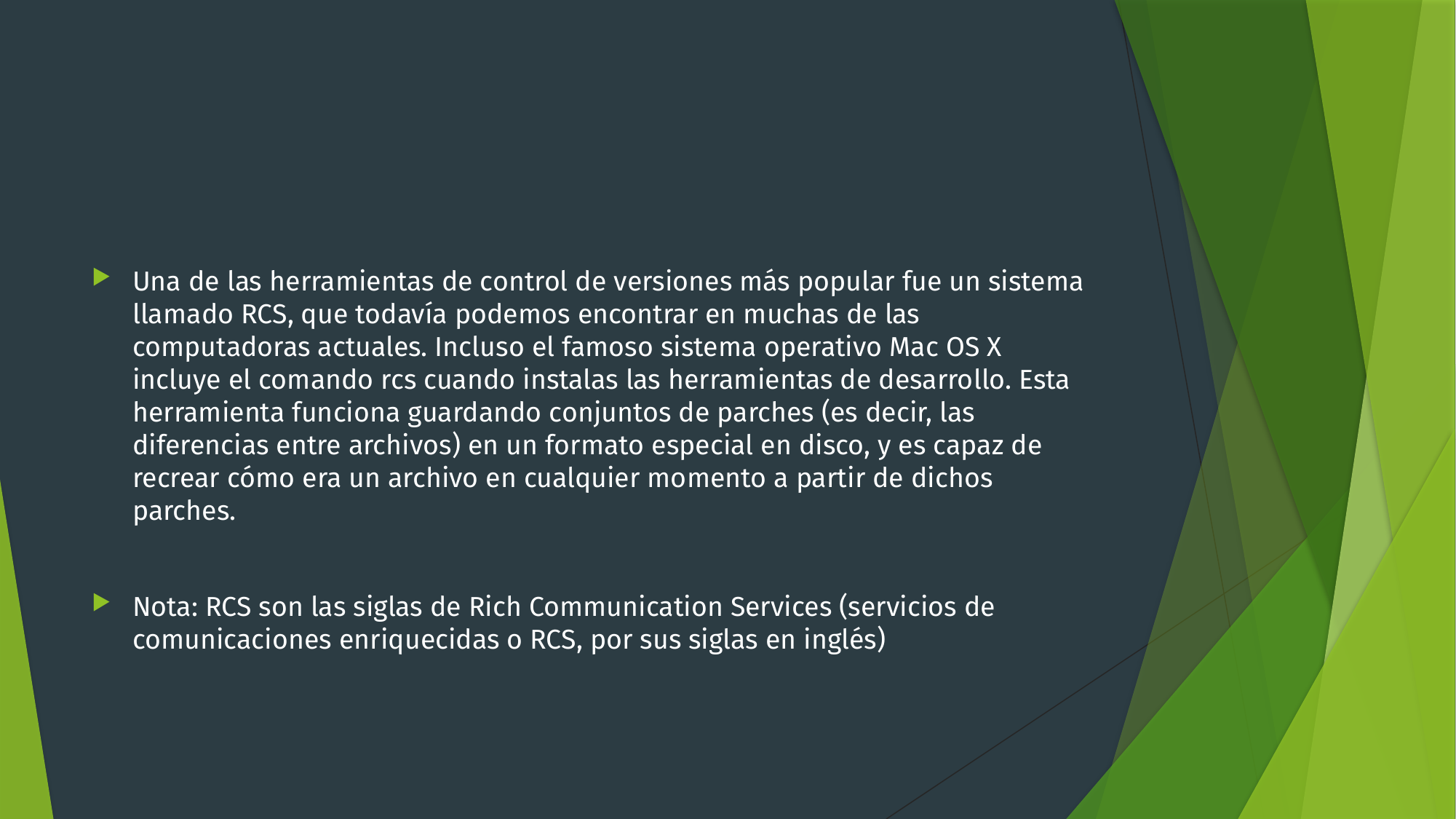

#
Una de las herramientas de control de versiones más popular fue un sistema llamado RCS, que todavía podemos encontrar en muchas de las computadoras actuales. Incluso el famoso sistema operativo Mac OS X incluye el comando rcs cuando instalas las herramientas de desarrollo. Esta herramienta funciona guardando conjuntos de parches (es decir, las diferencias entre archivos) en un formato especial en disco, y es capaz de recrear cómo era un archivo en cualquier momento a partir de dichos parches.

Nota: RCS son las siglas de Rich Communication Services (servicios de comunicaciones enriquecidas o RCS, por sus siglas en inglés)